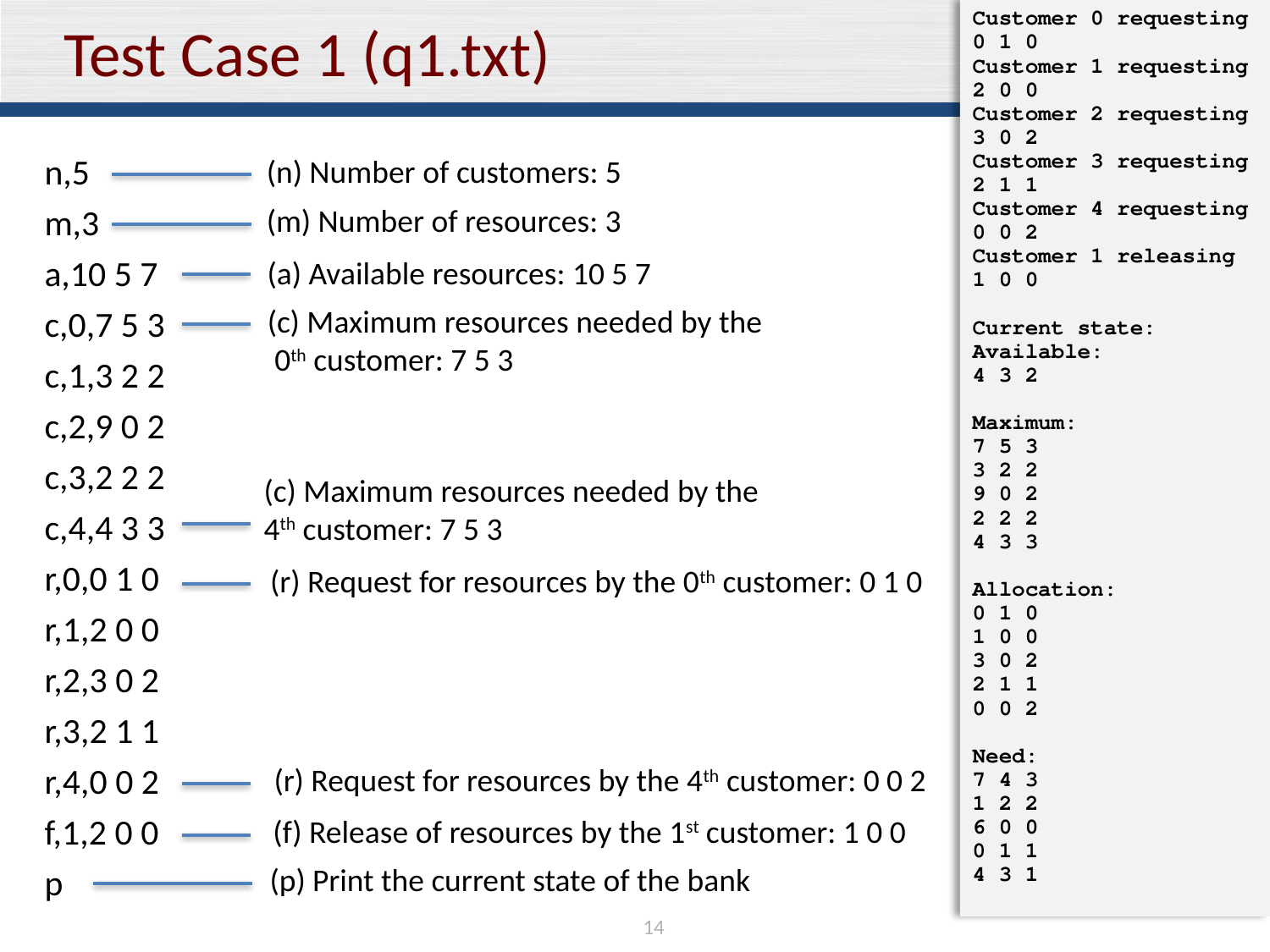

Customer 0 requesting
0 1 0
Customer 1 requesting
2 0 0
Customer 2 requesting
3 0 2
Customer 3 requesting
2 1 1
Customer 4 requesting
0 0 2
Customer 1 releasing
1 0 0

Current state:
Available:
4 3 2

Maximum:
7 5 3
3 2 2
9 0 2
2 2 2
4 3 3

Allocation:
0 1 0
1 0 0
3 0 2
2 1 1
0 0 2

Need:
7 4 3
1 2 2
6 0 0
0 1 1
4 3 1

# Test Case 1 (q1.txt)
n,5
m,3
a,10 5 7
c,0,7 5 3
c,1,3 2 2
c,2,9 0 2
c,3,2 2 2
c,4,4 3 3
r,0,0 1 0
r,1,2 0 0
r,2,3 0 2
r,3,2 1 1
r,4,0 0 2
f,1,2 0 0
p
(n) Number of customers: 5
(m) Number of resources: 3
(a) Available resources: 10 5 7
(c) Maximum resources needed by the
 0th customer: 7 5 3
(c) Maximum resources needed by the
4th customer: 7 5 3
(r) Request for resources by the 0th customer: 0 1 0
(r) Request for resources by the 4th customer: 0 0 2
(f) Release of resources by the 1st customer: 1 0 0
(p) Print the current state of the bank
14